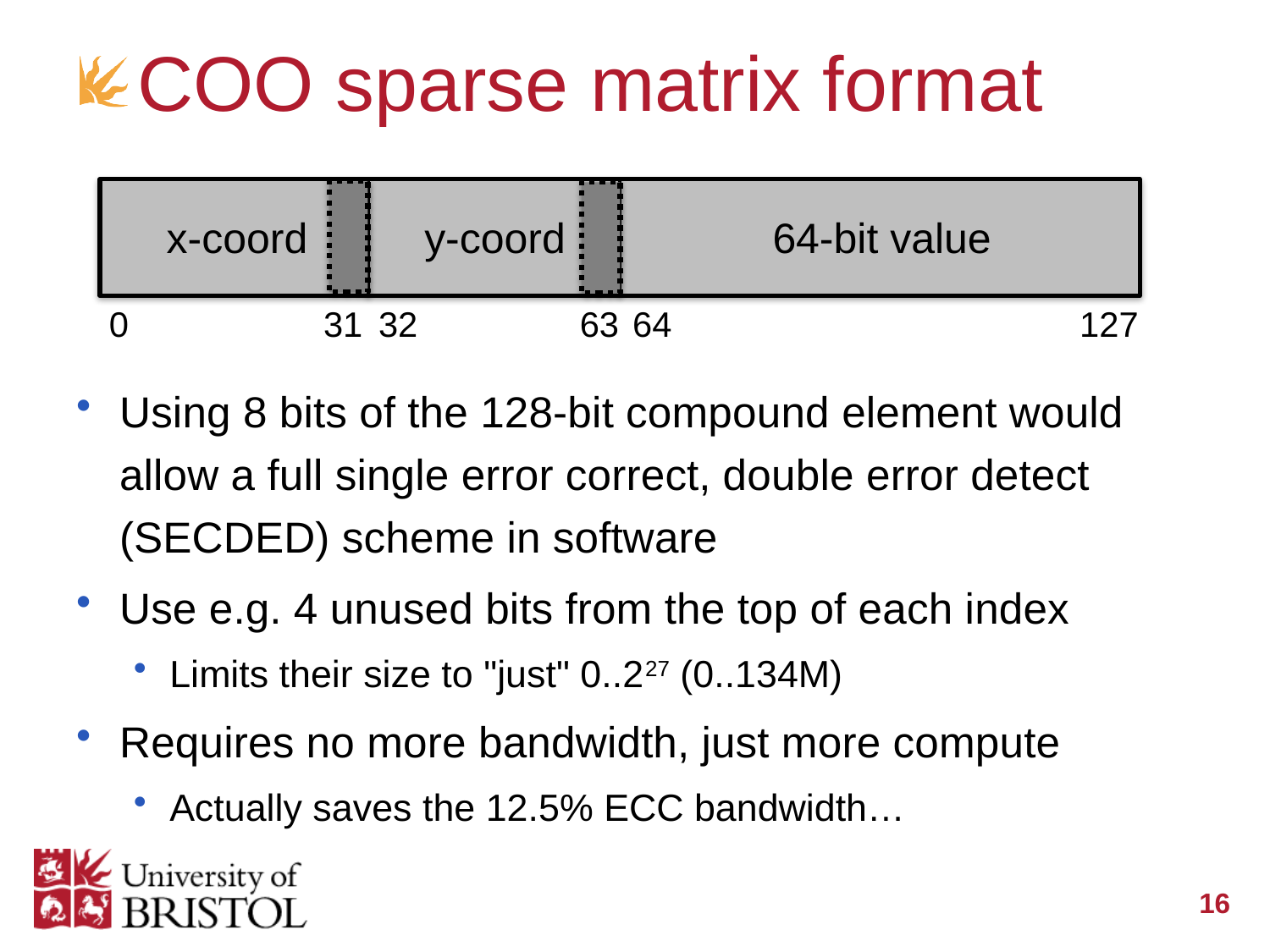

# COO sparse matrix format

x-coord
y-coord
64-bit value
0
31
32
63
64
127
Using 8 bits of the 128-bit compound element would allow a full single error correct, double error detect (SECDED) scheme in software
Use e.g. 4 unused bits from the top of each index
Limits their size to "just" 0..227 (0..134M)
Requires no more bandwidth, just more compute
Actually saves the 12.5% ECC bandwidth…
16